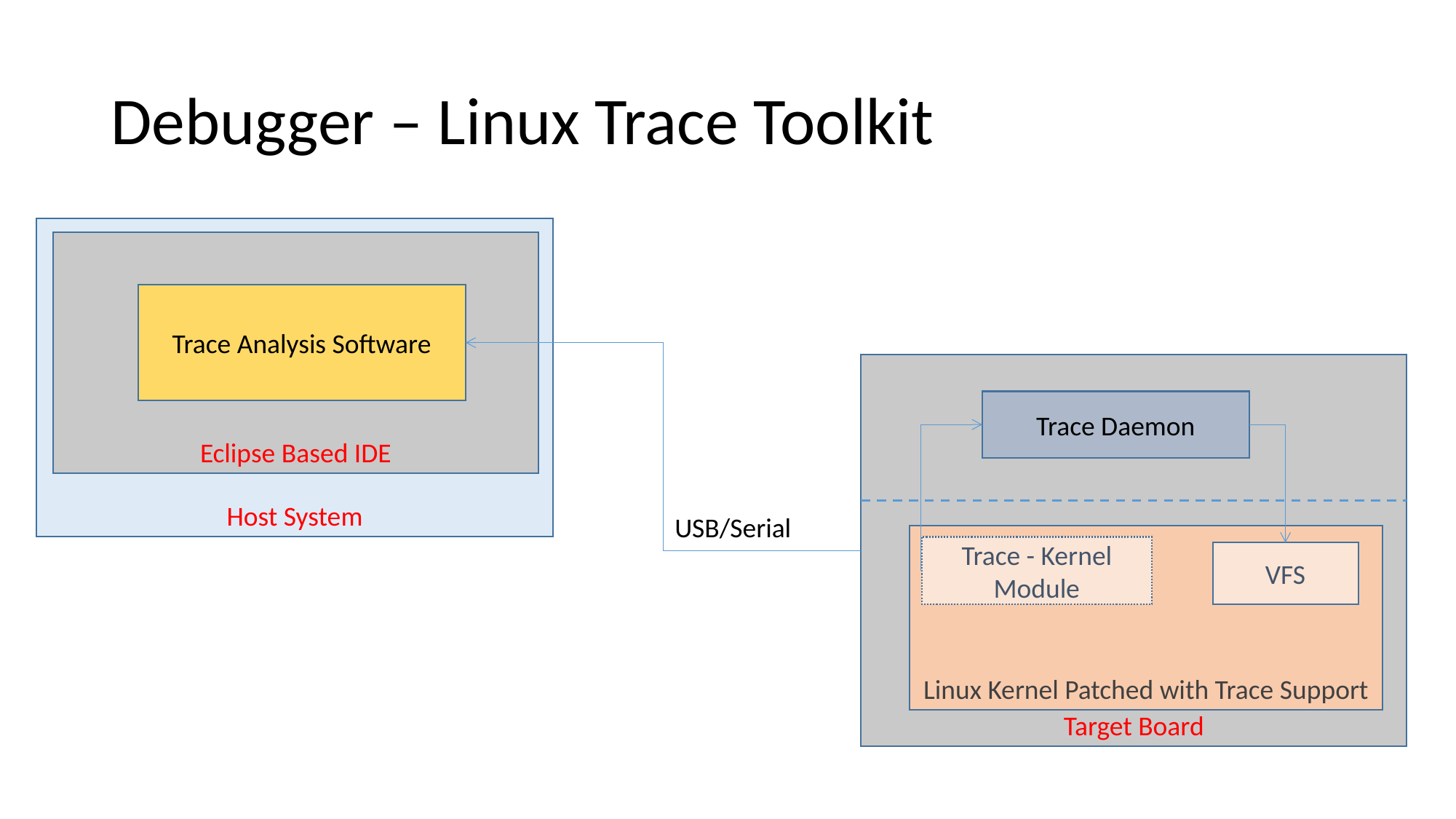

# Debugger – Linux Trace Toolkit
Host System
Eclipse Based IDE
Trace Analysis Software
Target Board
Trace Daemon
USB/Serial
Linux Kernel Patched with Trace Support
Trace - Kernel Module
VFS